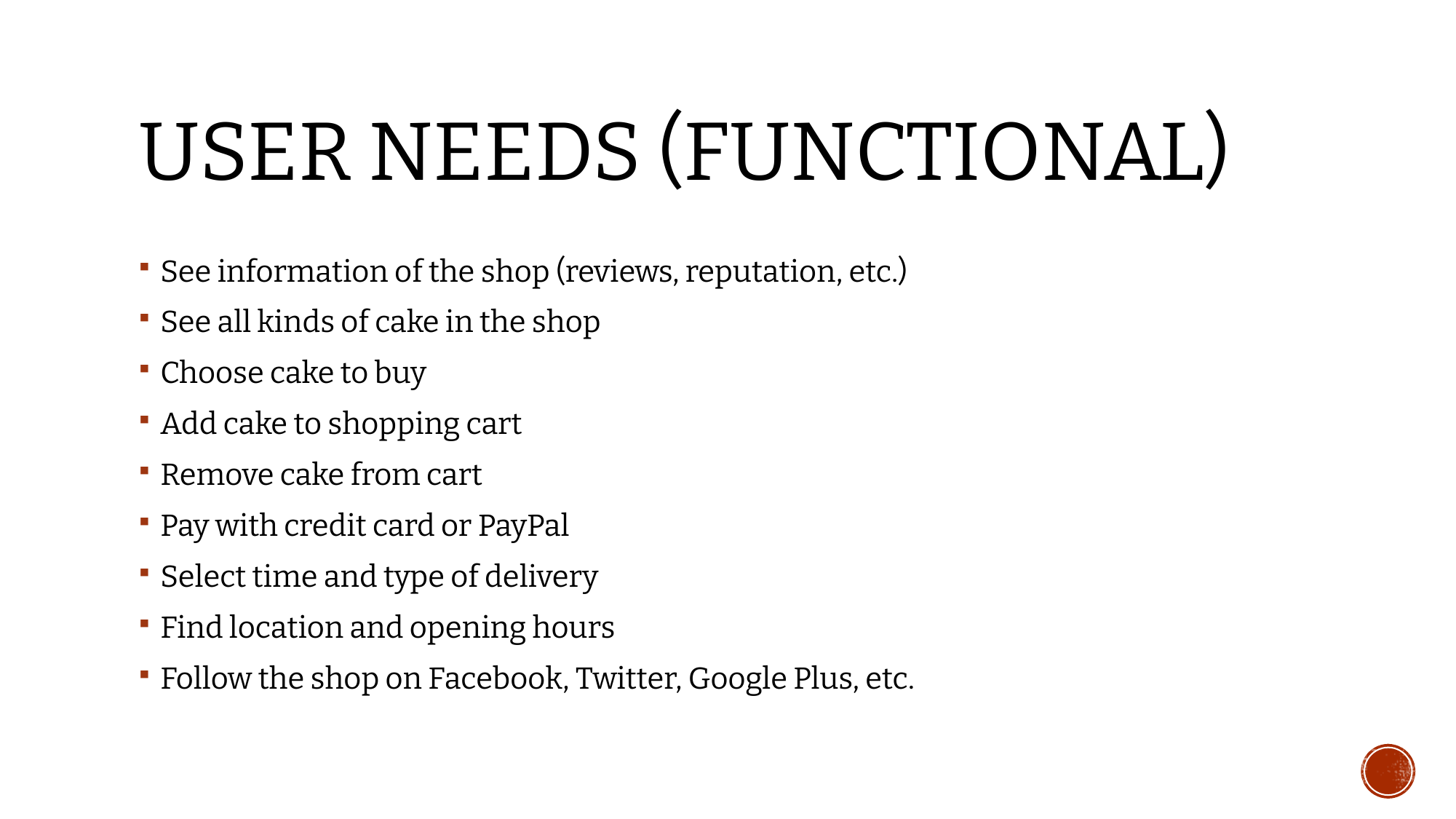

# User needs (FUNCTIONAL)
See information of the shop (reviews, reputation, etc.)
See all kinds of cake in the shop
Choose cake to buy
Add cake to shopping cart
Remove cake from cart
Pay with credit card or PayPal
Select time and type of delivery
Find location and opening hours
Follow the shop on Facebook, Twitter, Google Plus, etc.